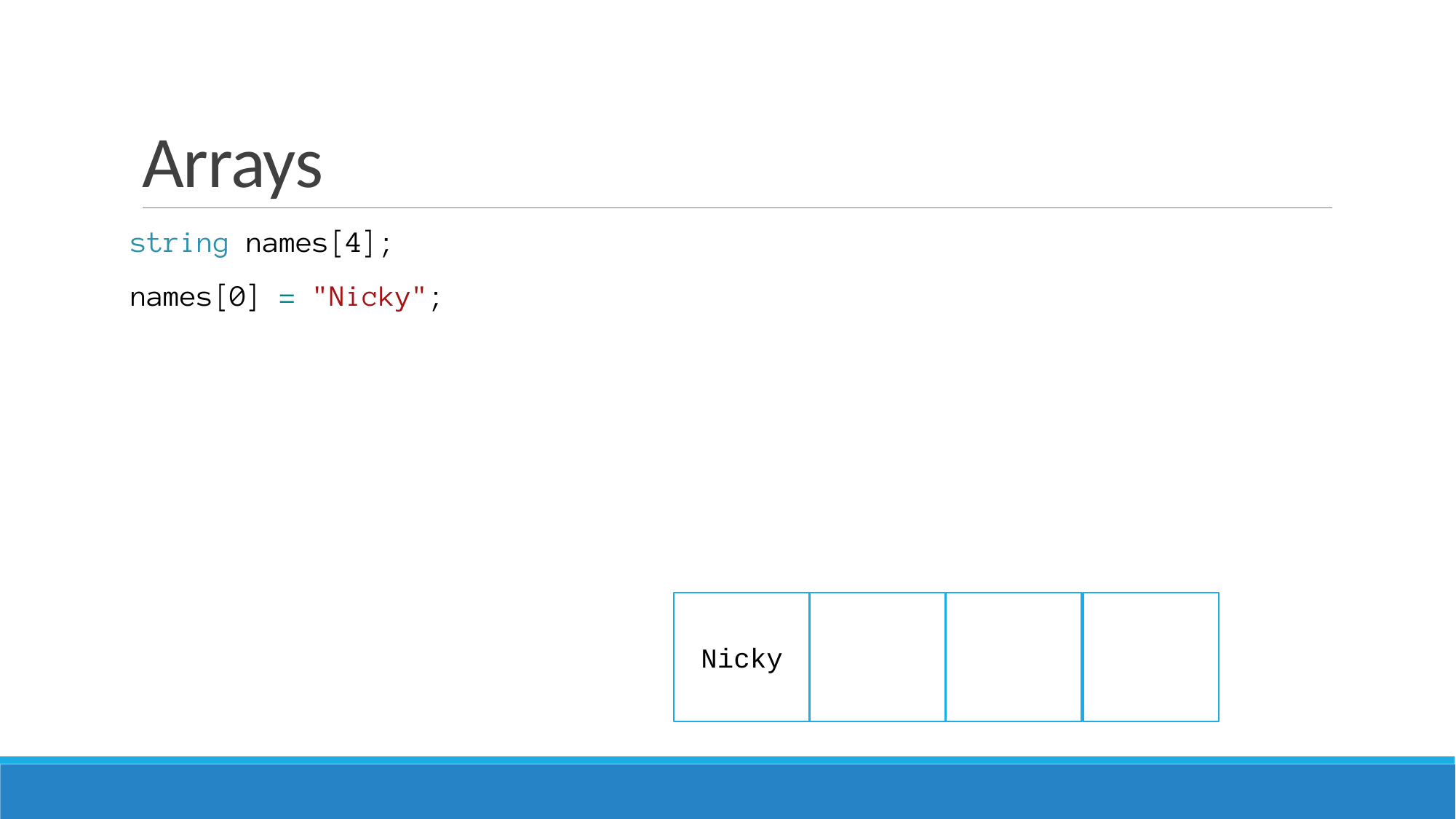

# Arrays
string names[4];
names[0] = "Nicky";
Nicky